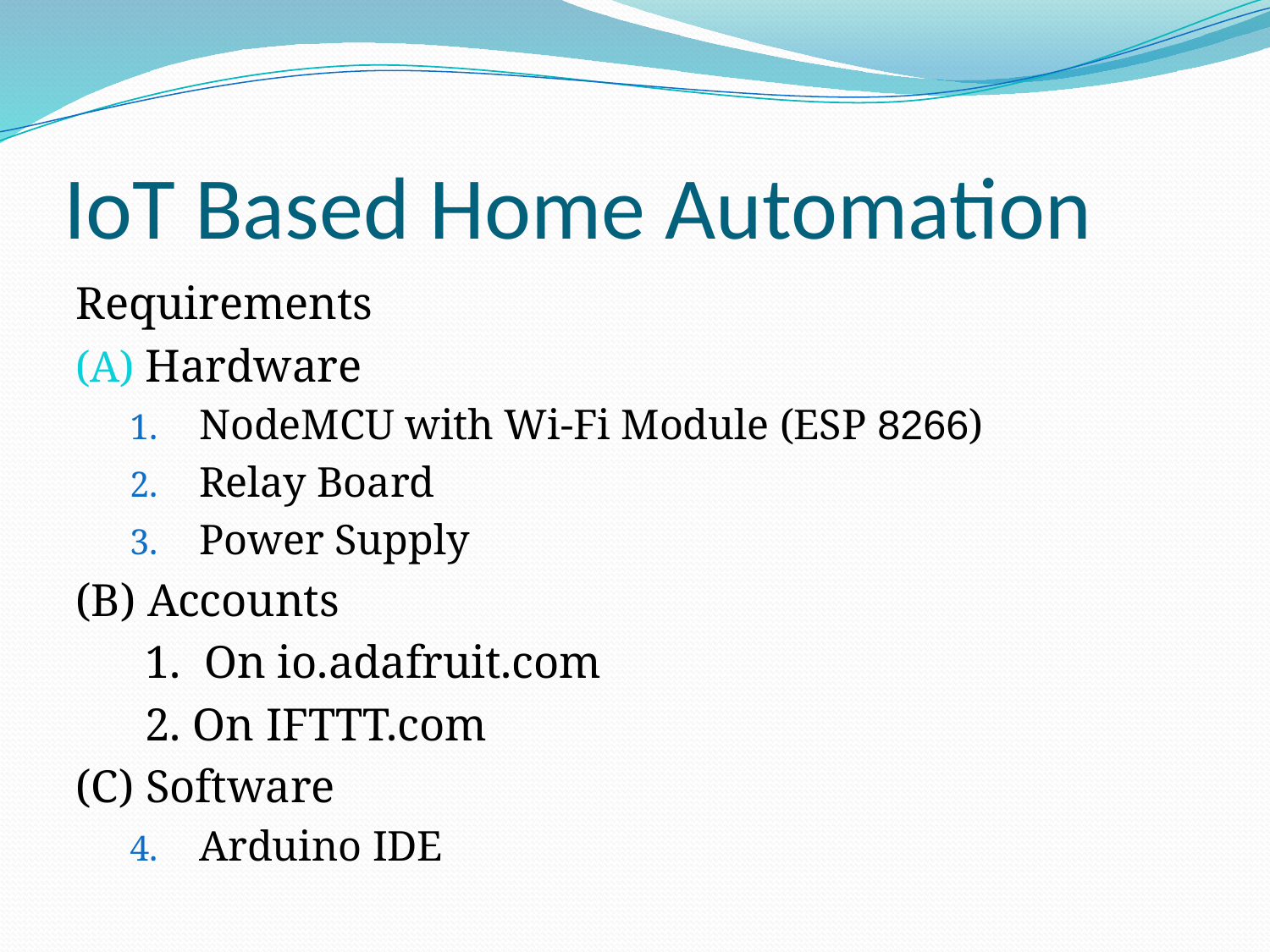

# IoT Based Home Automation
Requirements
Hardware
NodeMCU with Wi-Fi Module (ESP 8266)
Relay Board
Power Supply
(B) Accounts
	1.  On io.adafruit.com
	2. On IFTTT.com
(C) Software
Arduino IDE